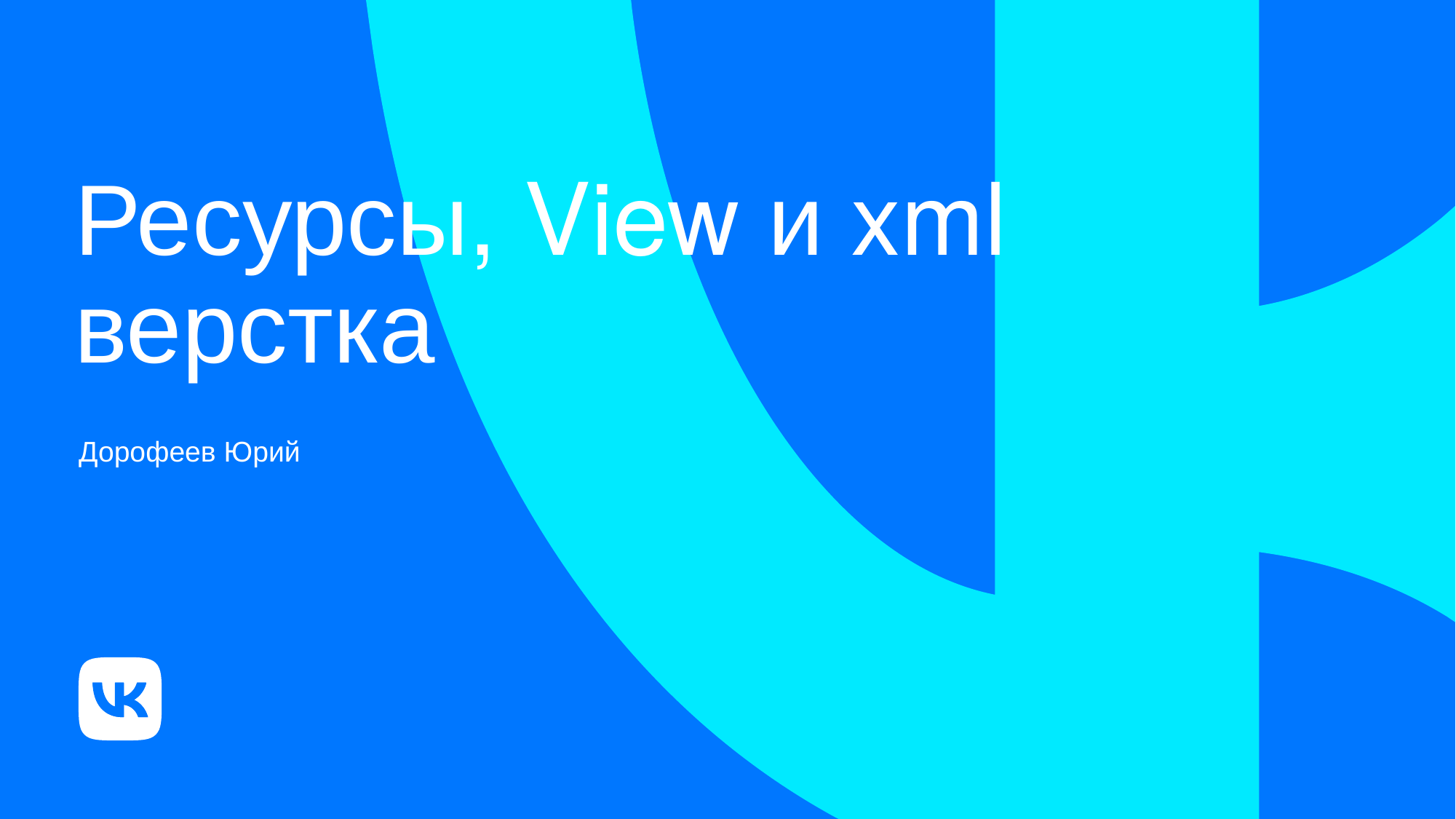

# Ресурсы, View и xml верстка
Дорофеев Юрий